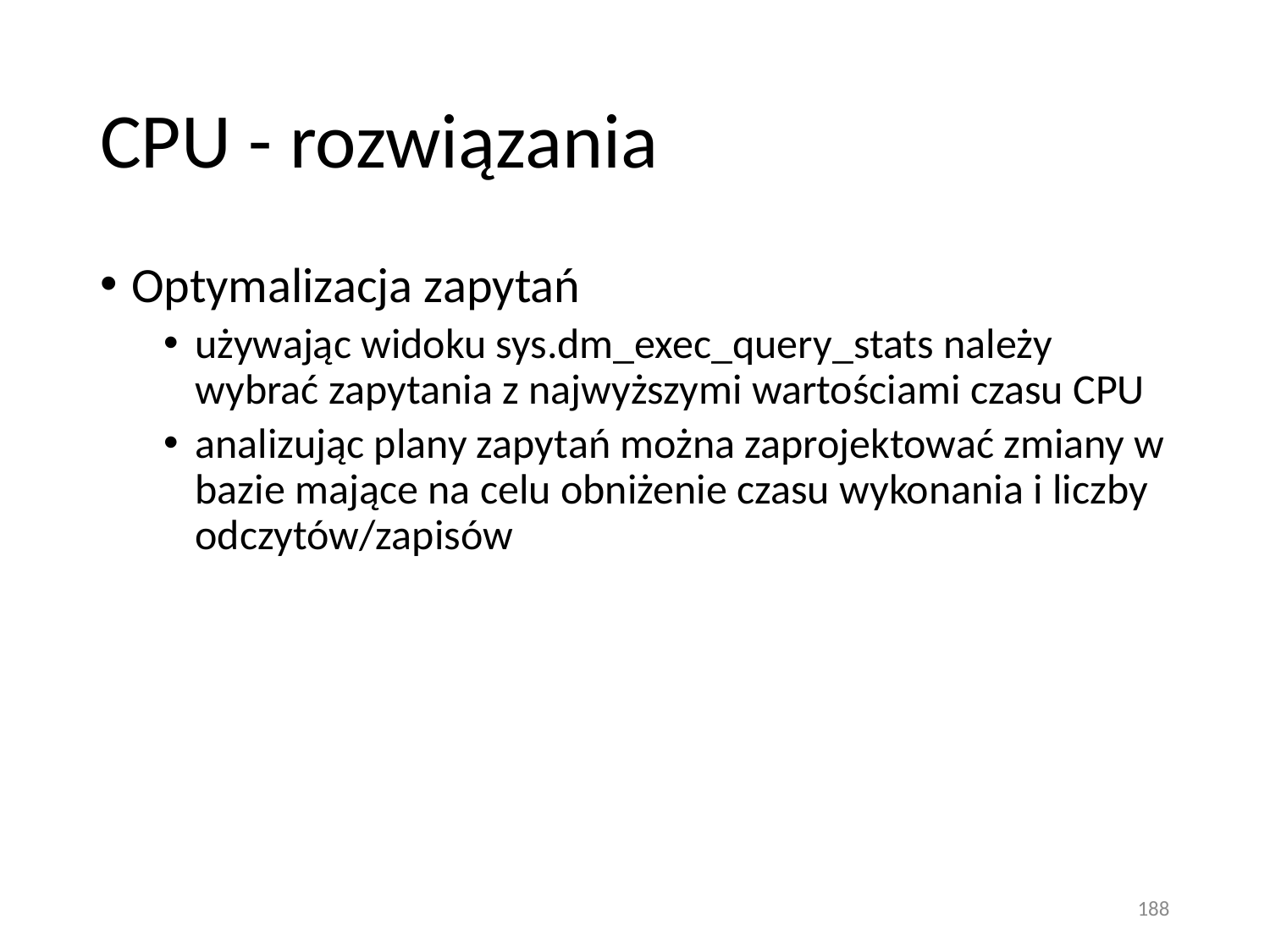

# CPU - rozwiązania
Optymalizacja zapytań
używając widoku sys.dm_exec_query_stats należy wybrać zapytania z najwyższymi wartościami czasu CPU
analizując plany zapytań można zaprojektować zmiany w bazie mające na celu obniżenie czasu wykonania i liczby odczytów/zapisów
188